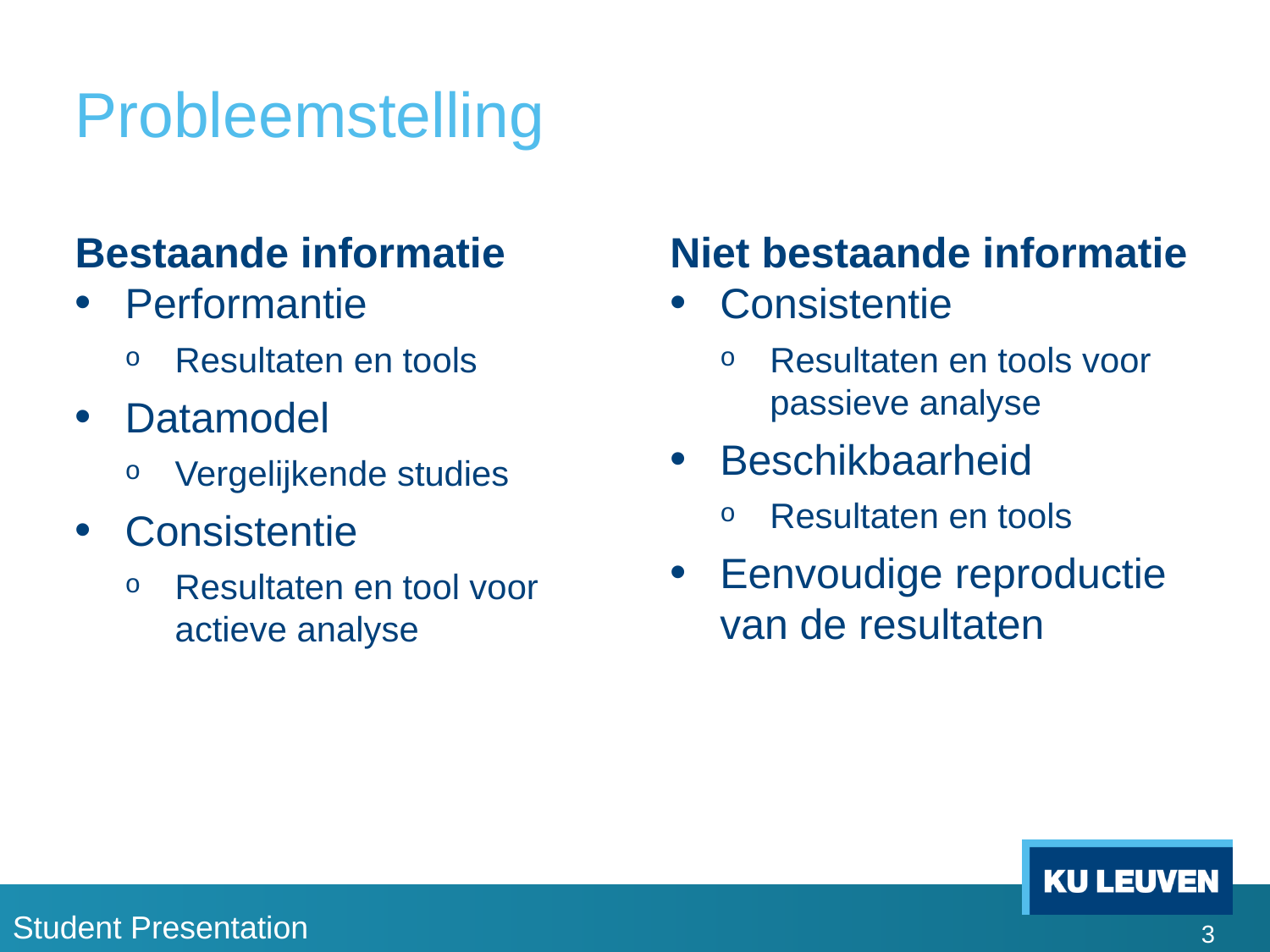

# Probleemstelling
Bestaande informatie
Niet bestaande informatie
Performantie
Resultaten en tools
Datamodel
Vergelijkende studies
Consistentie
Resultaten en tool voor actieve analyse
Consistentie
Resultaten en tools voor passieve analyse
Beschikbaarheid
Resultaten en tools
Eenvoudige reproductie van de resultaten
3